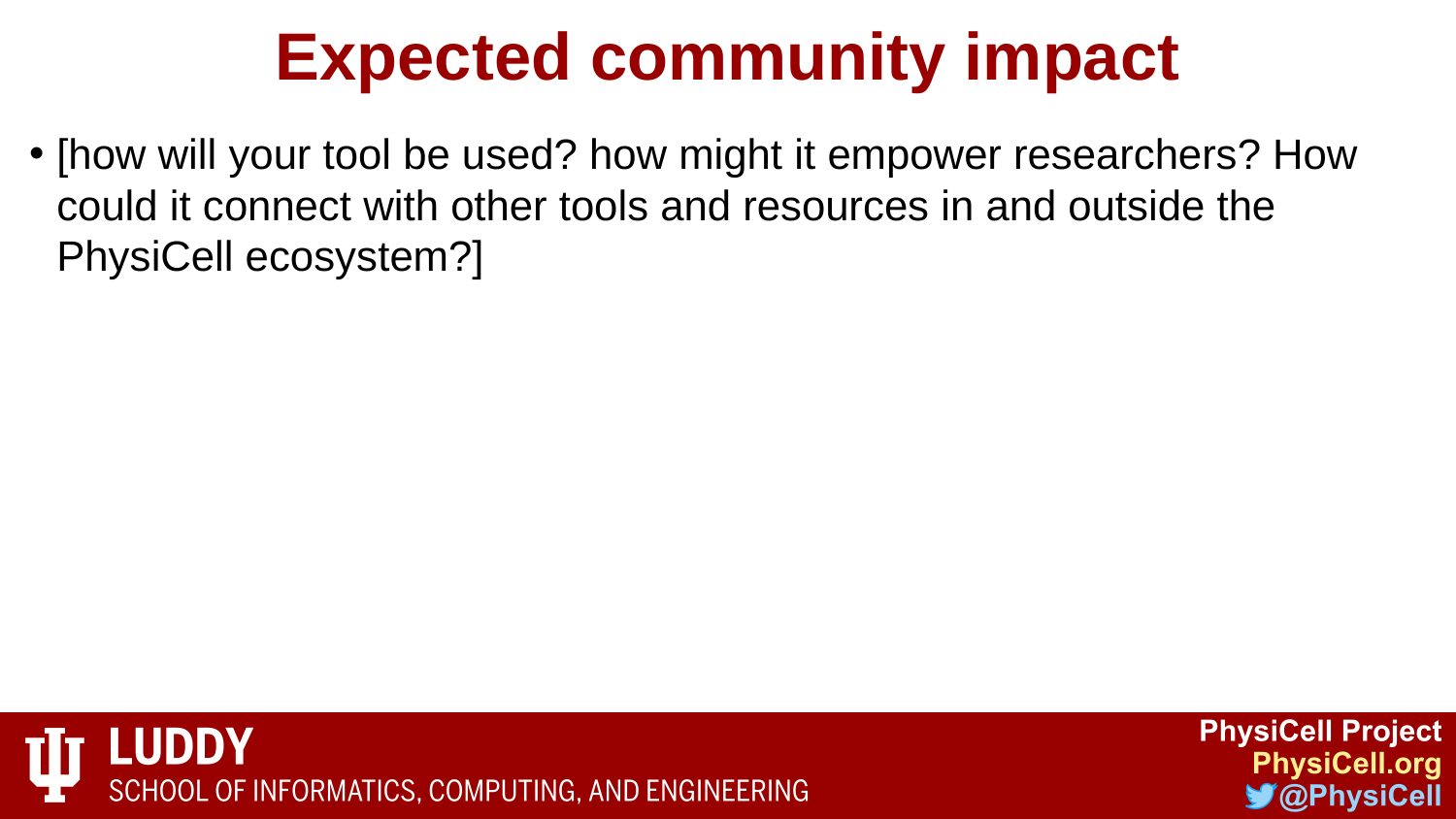

# Expected community impact
[how will your tool be used? how might it empower researchers? How could it connect with other tools and resources in and outside the PhysiCell ecosystem?]